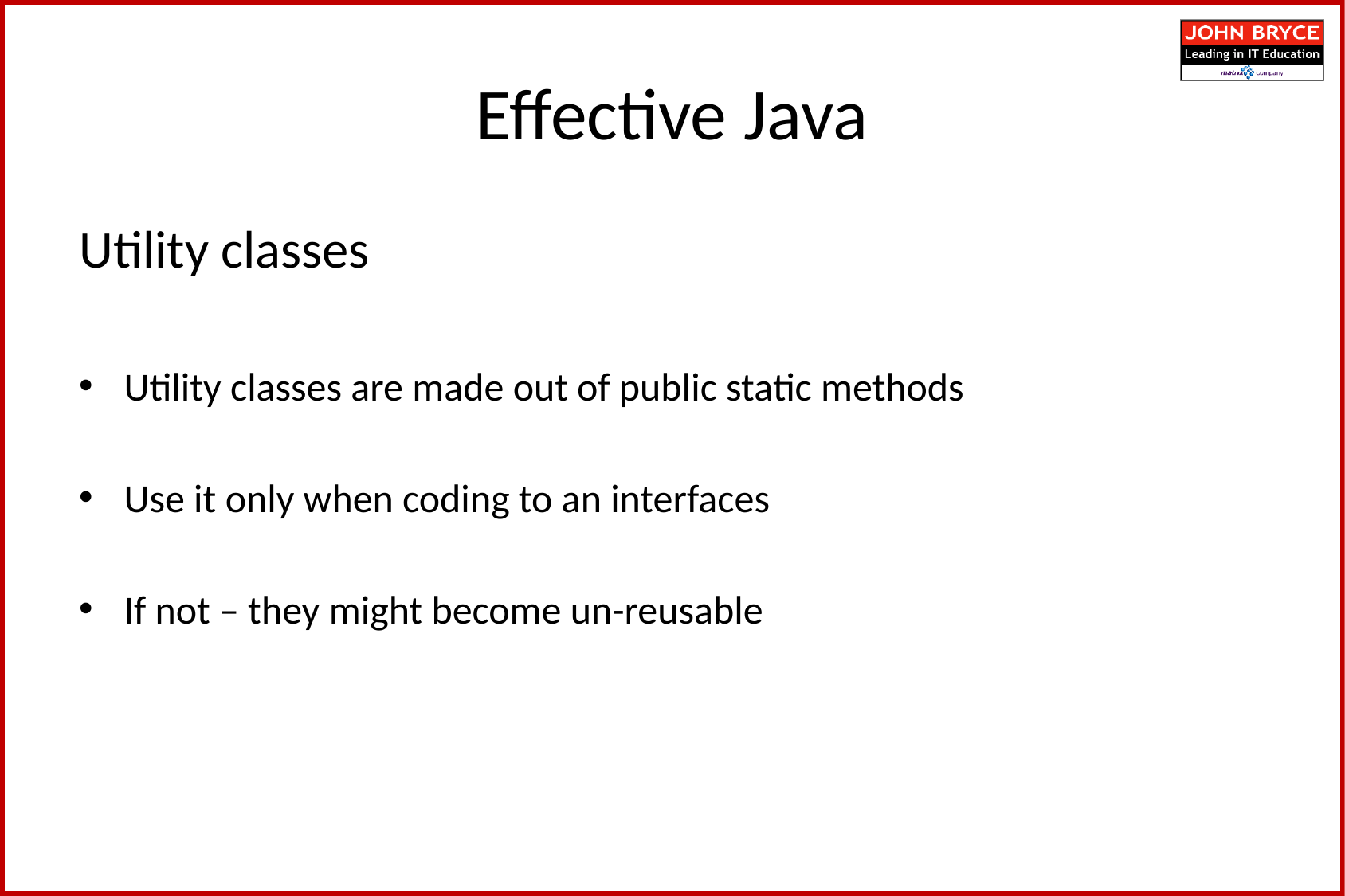

Effective Java
Utility classes

Utility classes are made out of public static methods

Use it only when coding to an interfaces

If not – they might become un-reusable